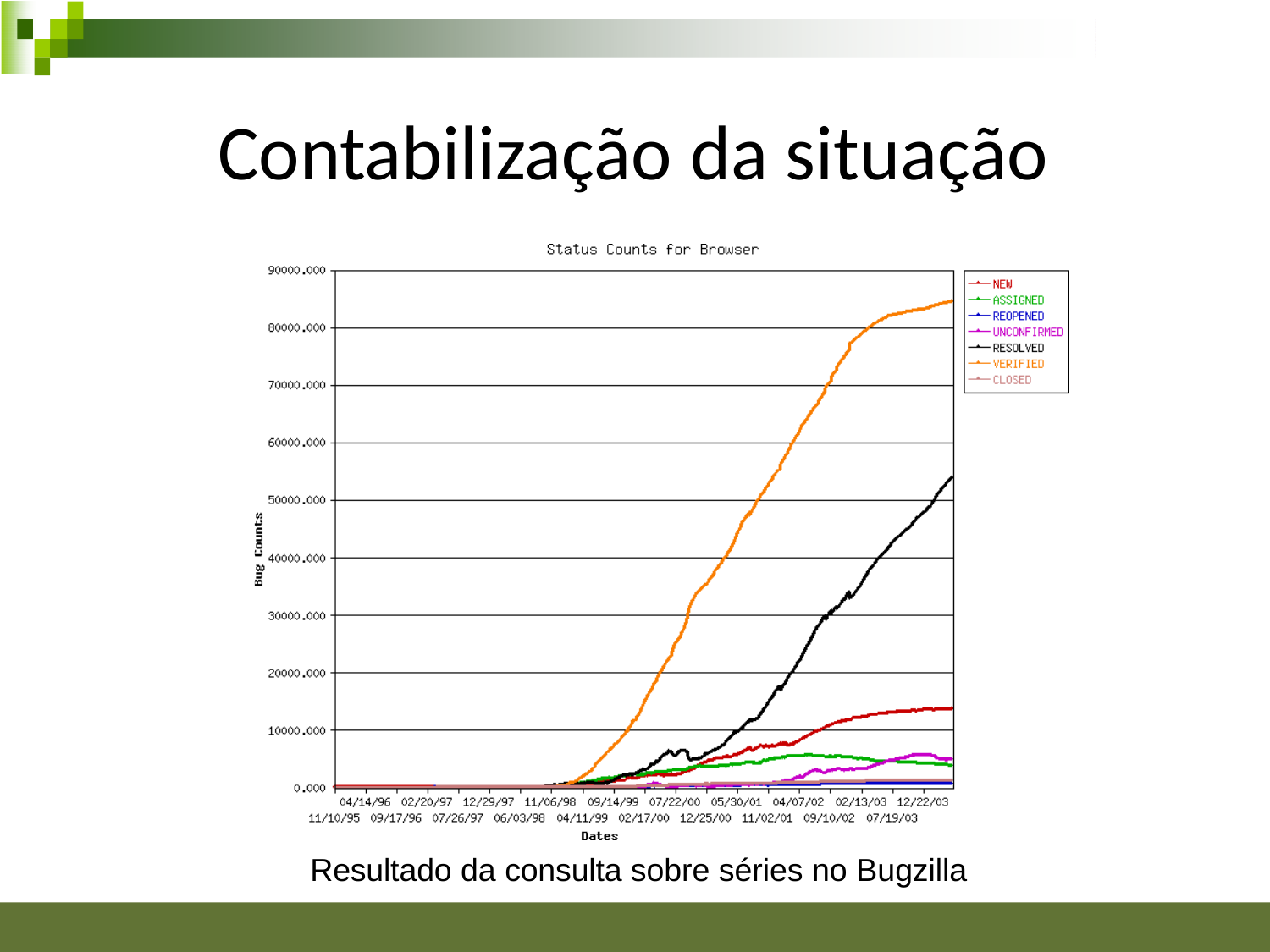

# Contabilização da situação

49
Resultado da consulta sobre séries no Bugzilla